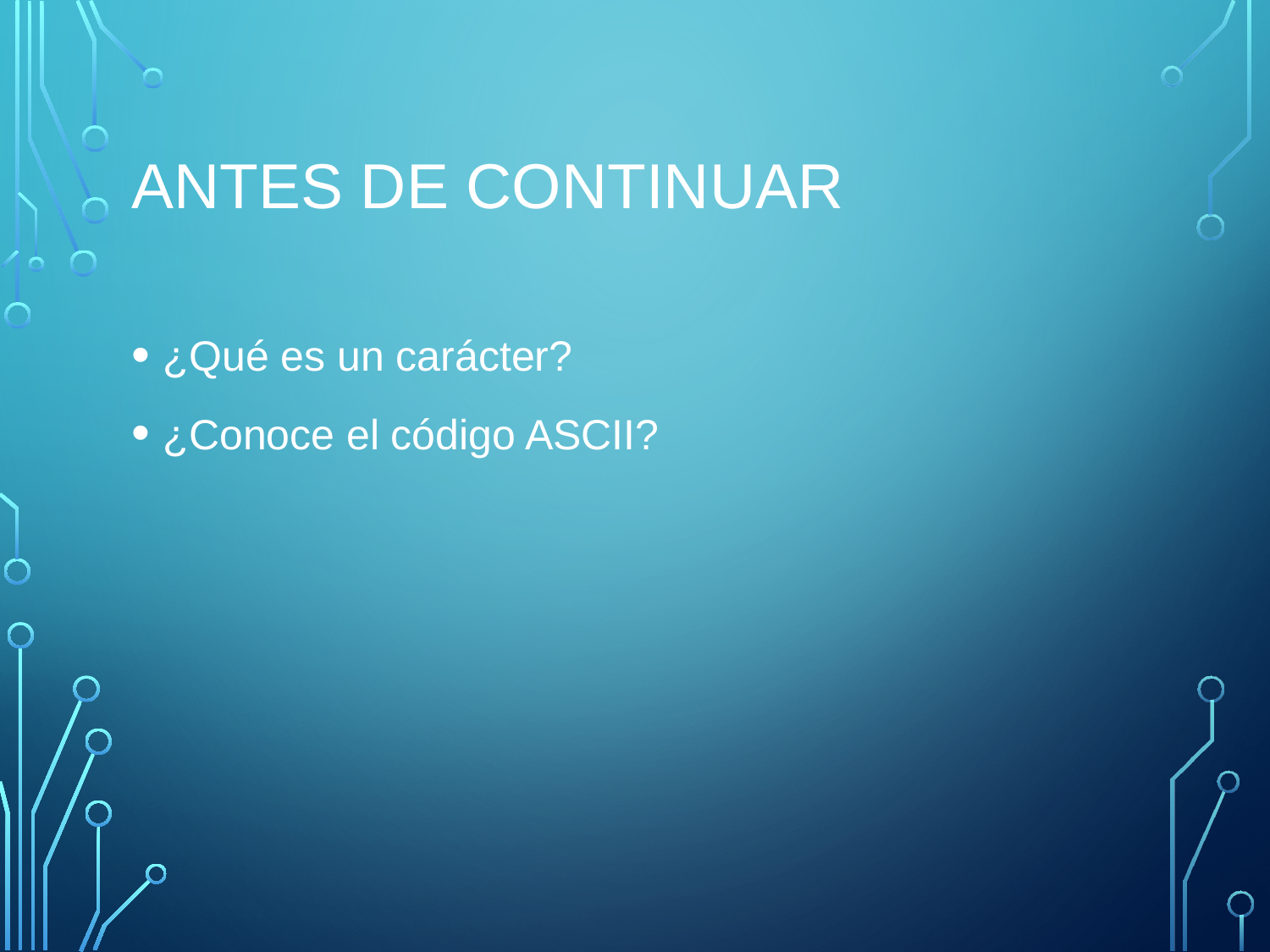

# Antes de continuar
¿Qué es un carácter?
¿Conoce el código ASCII?